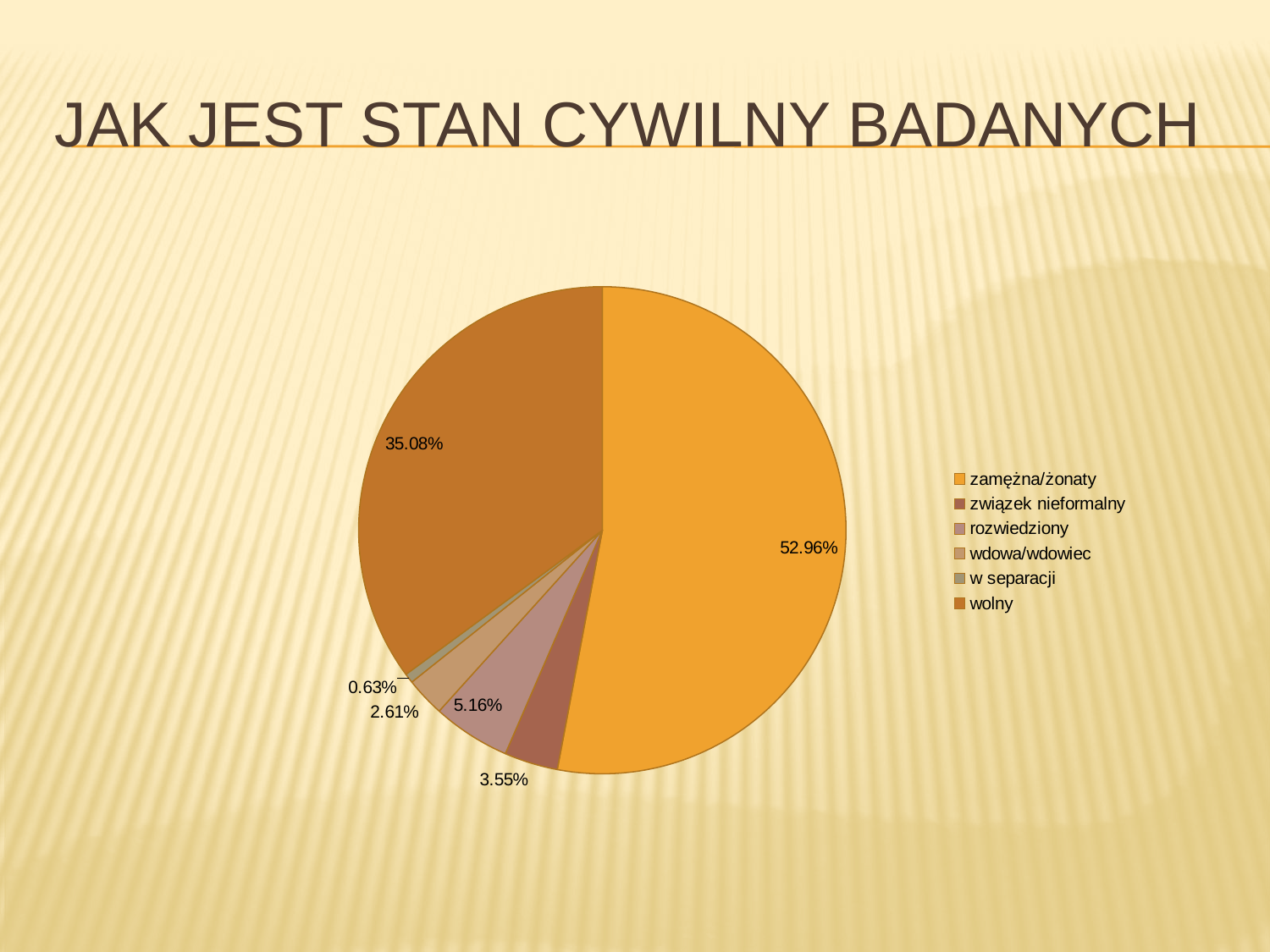

# Jak jest stan cywilny badanych

### Chart

| Category |  |
|---|---|
| zamężna/żonaty | 0.5296060122978821 |
| związek nieformalny | 0.03552721475745844 |
| rozwiedziony | 0.05163971760419039 |
| wdowa/wdowiec | 0.026076064677749942 |
| w separacji | 0.006319744932817126 |
| wolny | 0.3508312457299021 |